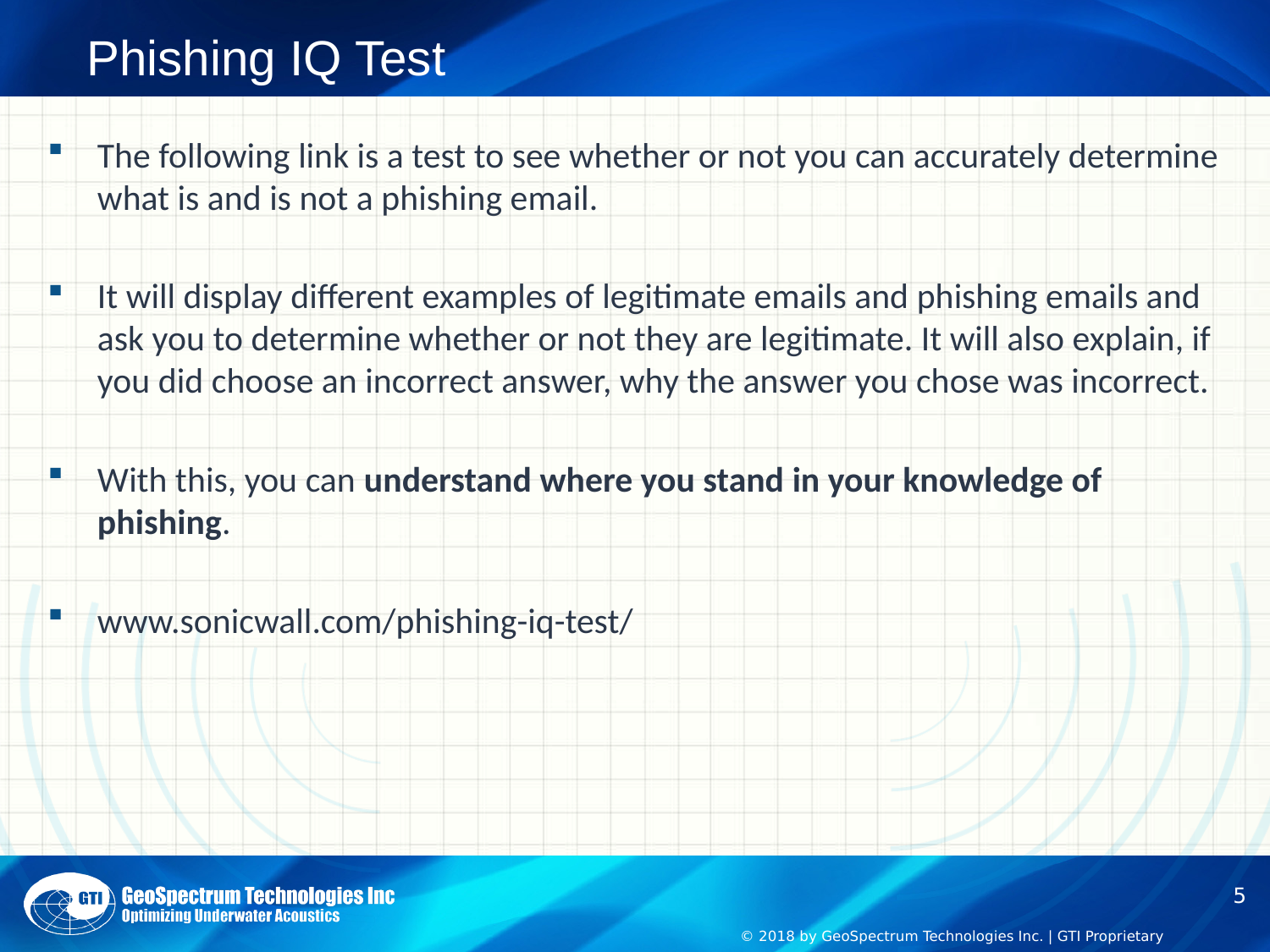

# Phishing IQ Test
The following link is a test to see whether or not you can accurately determine what is and is not a phishing email.

It will display different examples of legitimate emails and phishing emails and ask you to determine whether or not they are legitimate. It will also explain, if you did choose an incorrect answer, why the answer you chose was incorrect.

With this, you can understand where you stand in your knowledge of phishing.

www.sonicwall.com/phishing-iq-test/
5